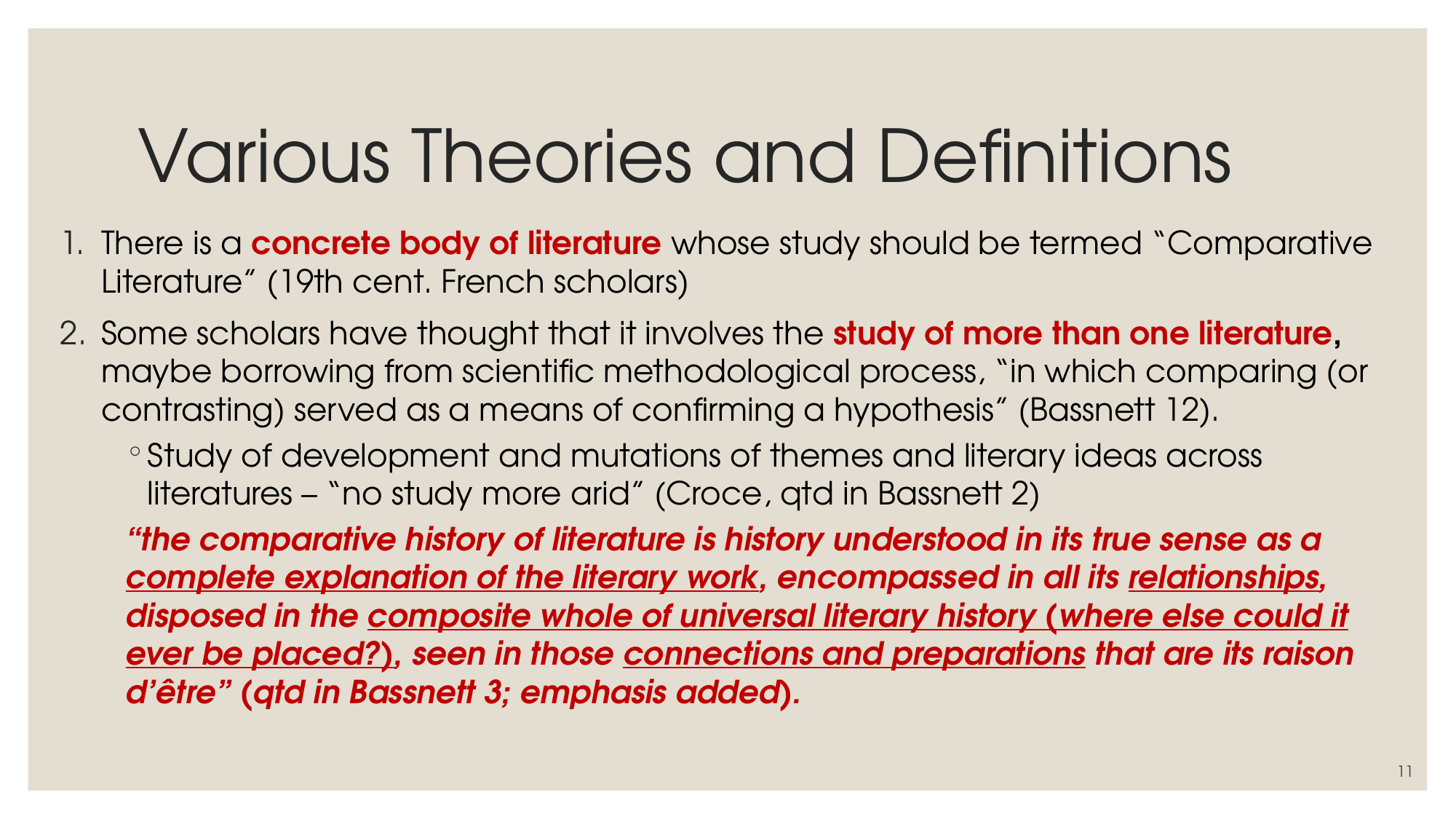

# Various Theories and Definitions
There is a concrete body of literature whose study should be termed “Comparative Literature” (19th cent. French scholars)
Some scholars have thought that it involves the study of more than one literature, maybe borrowing from scientific methodological process, “in which comparing (or contrasting) served as a means of confirming a hypothesis” (Bassnett 12).
Study of development and mutations of themes and literary ideas across literatures – “no study more arid” (Croce, qtd in Bassnett 2)
“the comparative history of literature is history understood in its true sense as a complete explanation of the literary work, encompassed in all its relationships, disposed in the composite whole of universal literary history (where else could it ever be placed?), seen in those connections and preparations that are its raison d’être” (qtd in Bassnett 3; emphasis added).

11